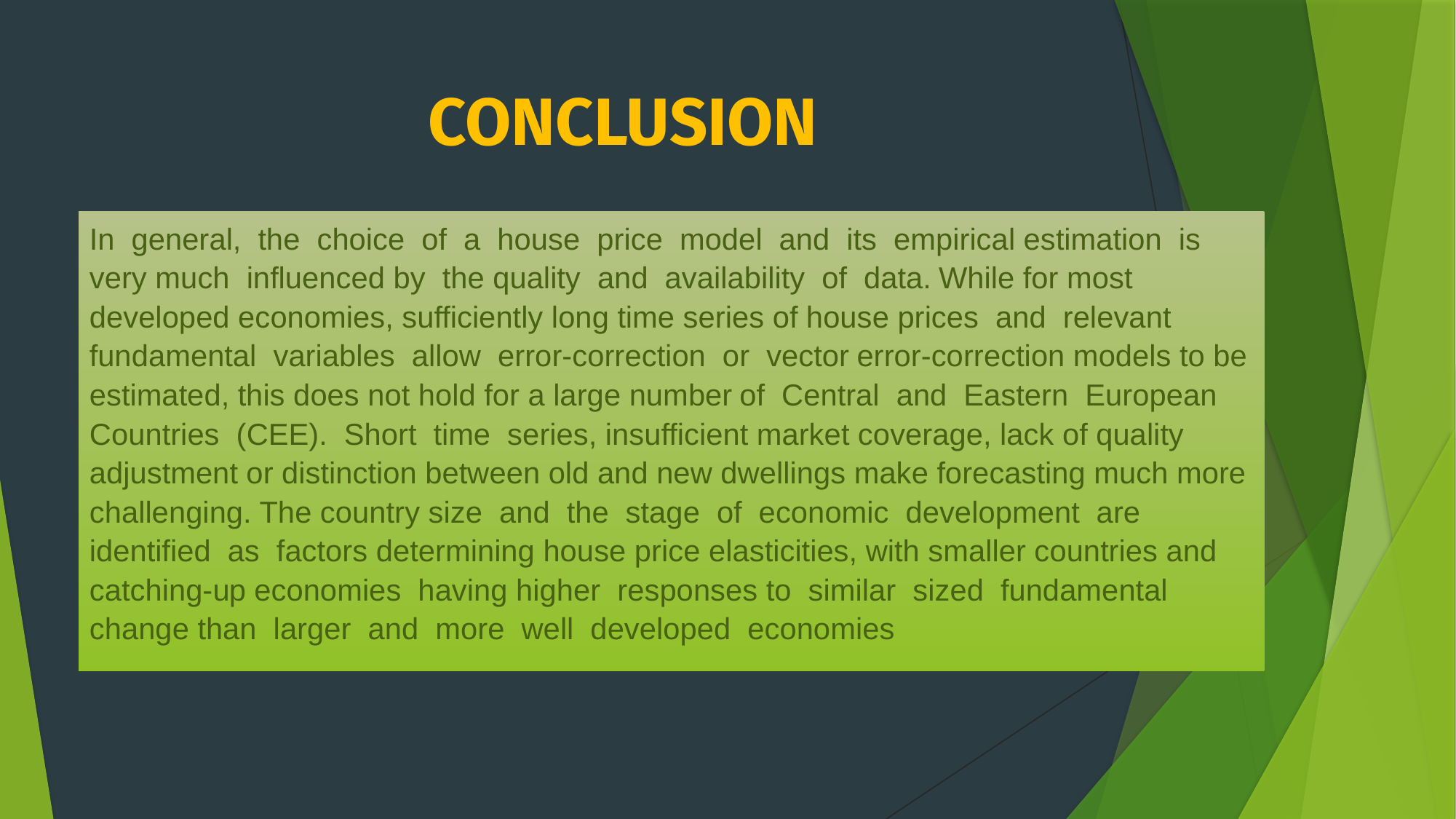

# CONCLUSION
In  general,  the  choice  of  a  house  price  model  and  its  empirical estimation  is  very much  influenced by  the quality  and  availability  of  data. While for most developed economies, sufficiently long time series of house prices  and  relevant  fundamental  variables  allow  error-correction  or  vector error-correction models to be estimated, this does not hold for a large number of  Central  and  Eastern  European  Countries  (CEE).  Short  time  series, insufficient market coverage, lack of quality adjustment or distinction between old and new dwellings make forecasting much more challenging. The country size  and  the  stage  of  economic  development  are  identified  as  factors determining house price elasticities, with smaller countries and catching-up economies  having higher  responses to  similar  sized  fundamental  change than  larger  and  more  well  developed  economies